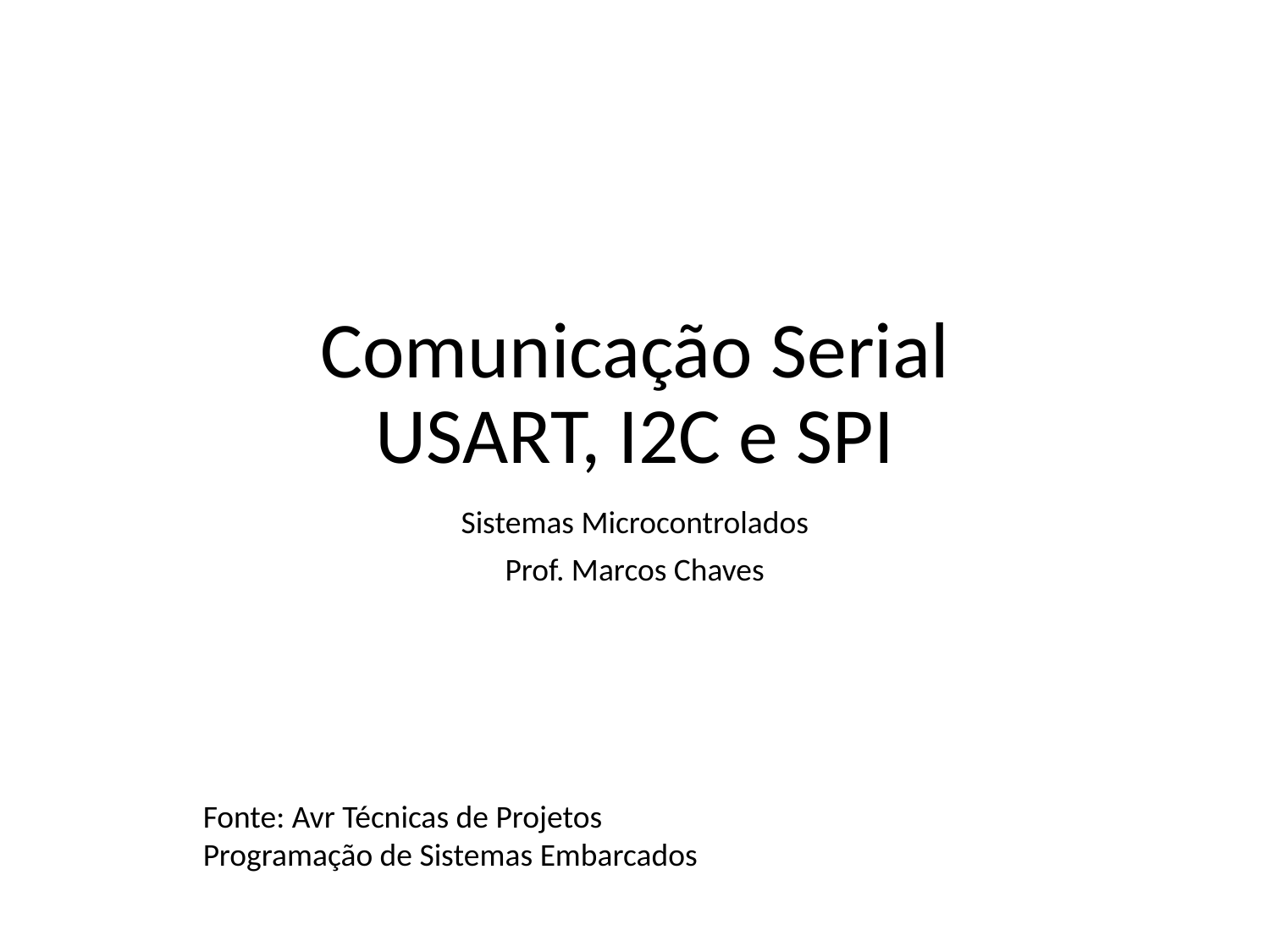

# Comunicação Serial USART, I2C e SPI
Sistemas Microcontrolados
Prof. Marcos Chaves
Fonte: Avr Técnicas de Projetos
Programação de Sistemas Embarcados